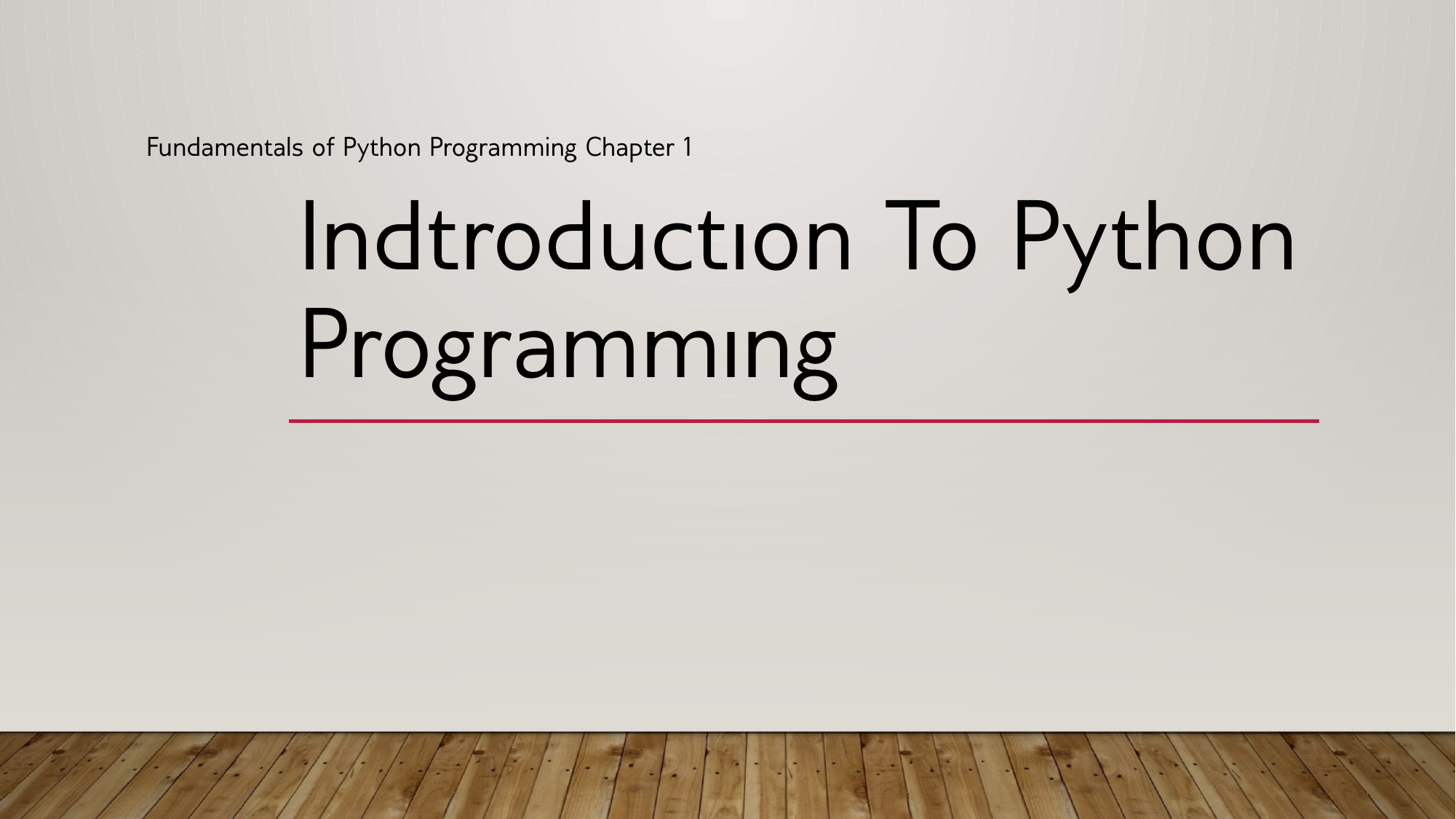

# Indtroductıon To Python Programmıng
Fundamentals of Python Programming Chapter 1